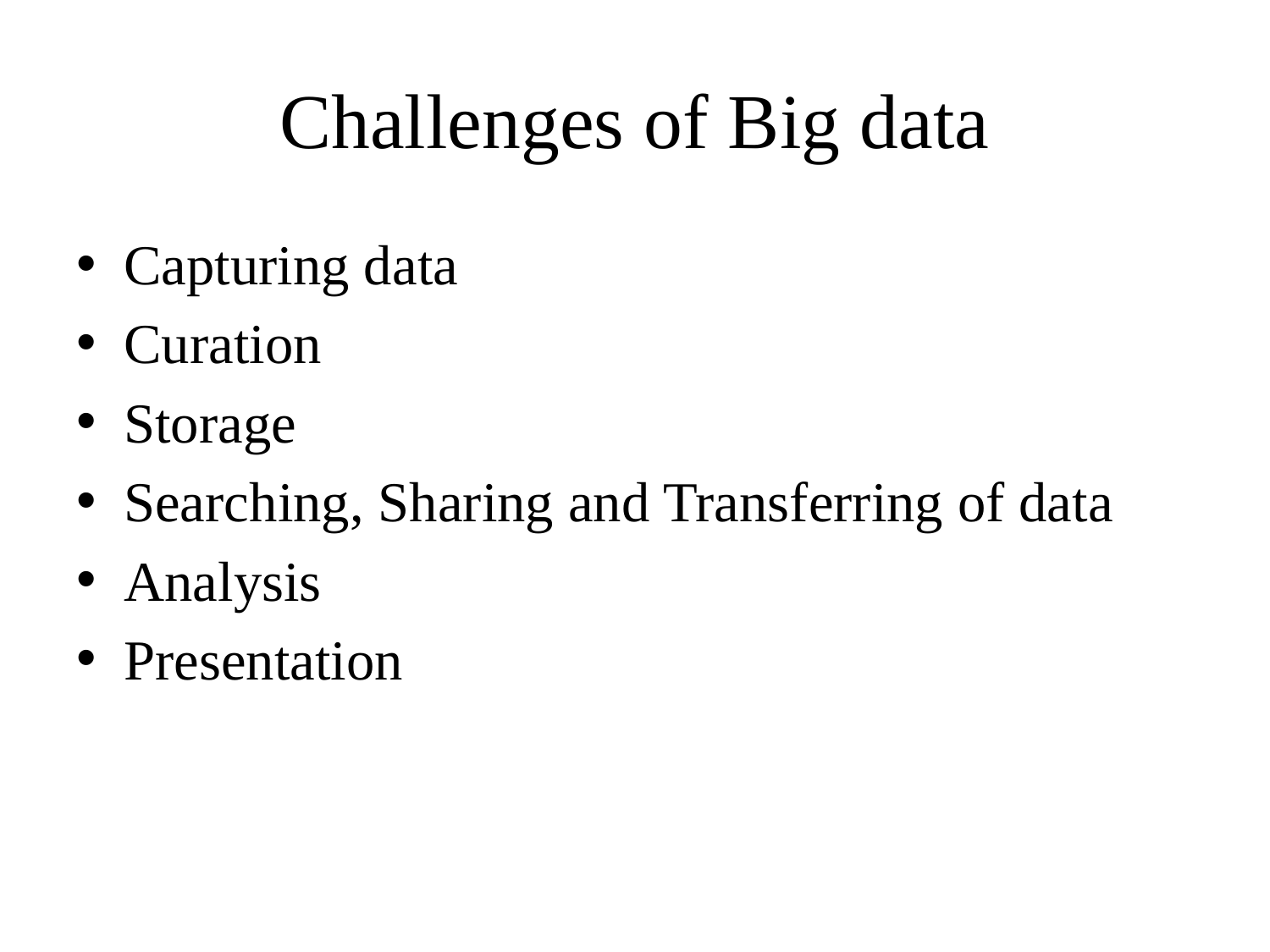

# Challenges of Big data
Capturing data
Curation
Storage
Searching, Sharing and Transferring of data
Analysis
Presentation